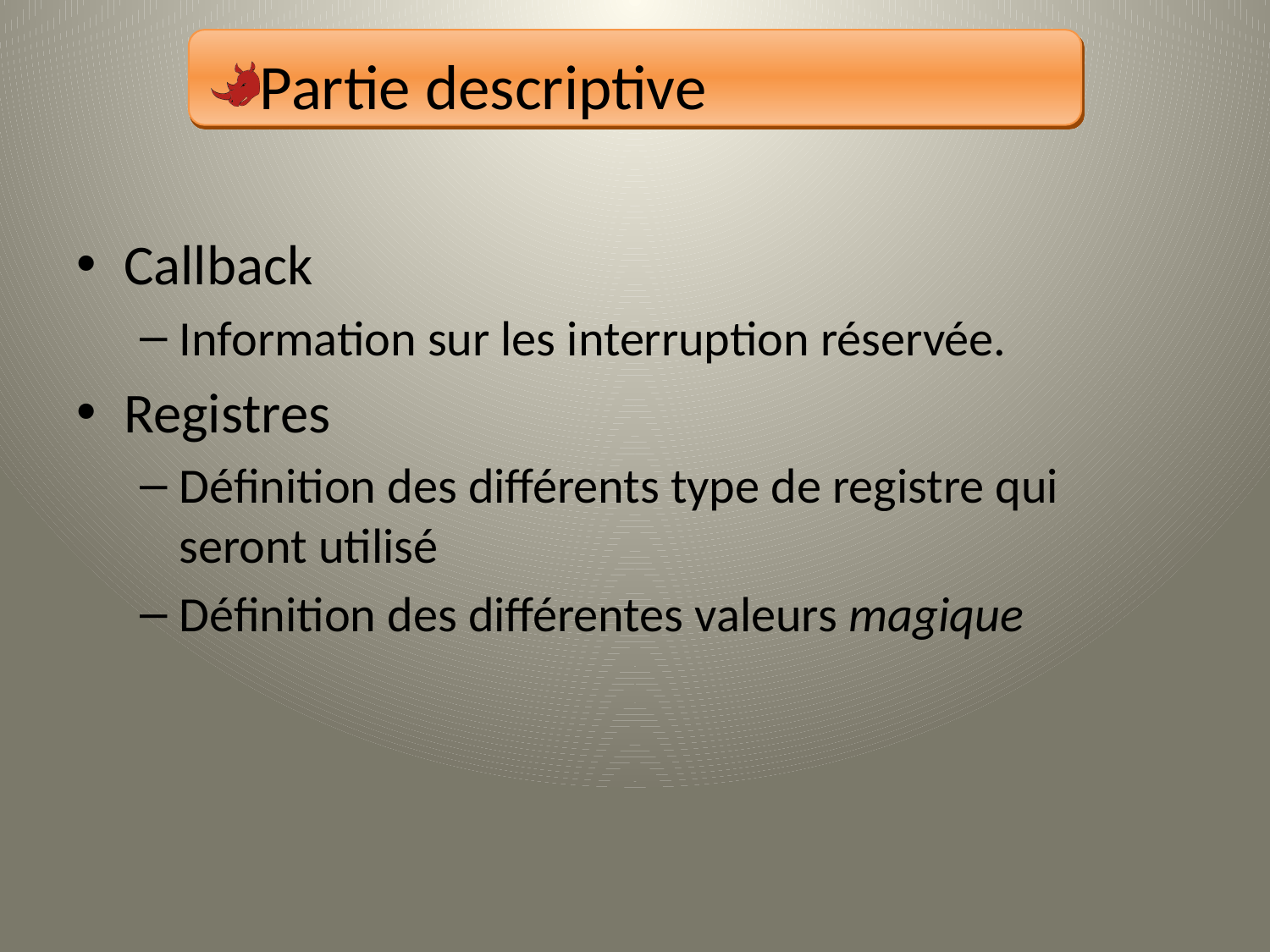

Partie descriptive
Callback
Information sur les interruption réservée.
Registres
Définition des différents type de registre qui seront utilisé
Définition des différentes valeurs magique